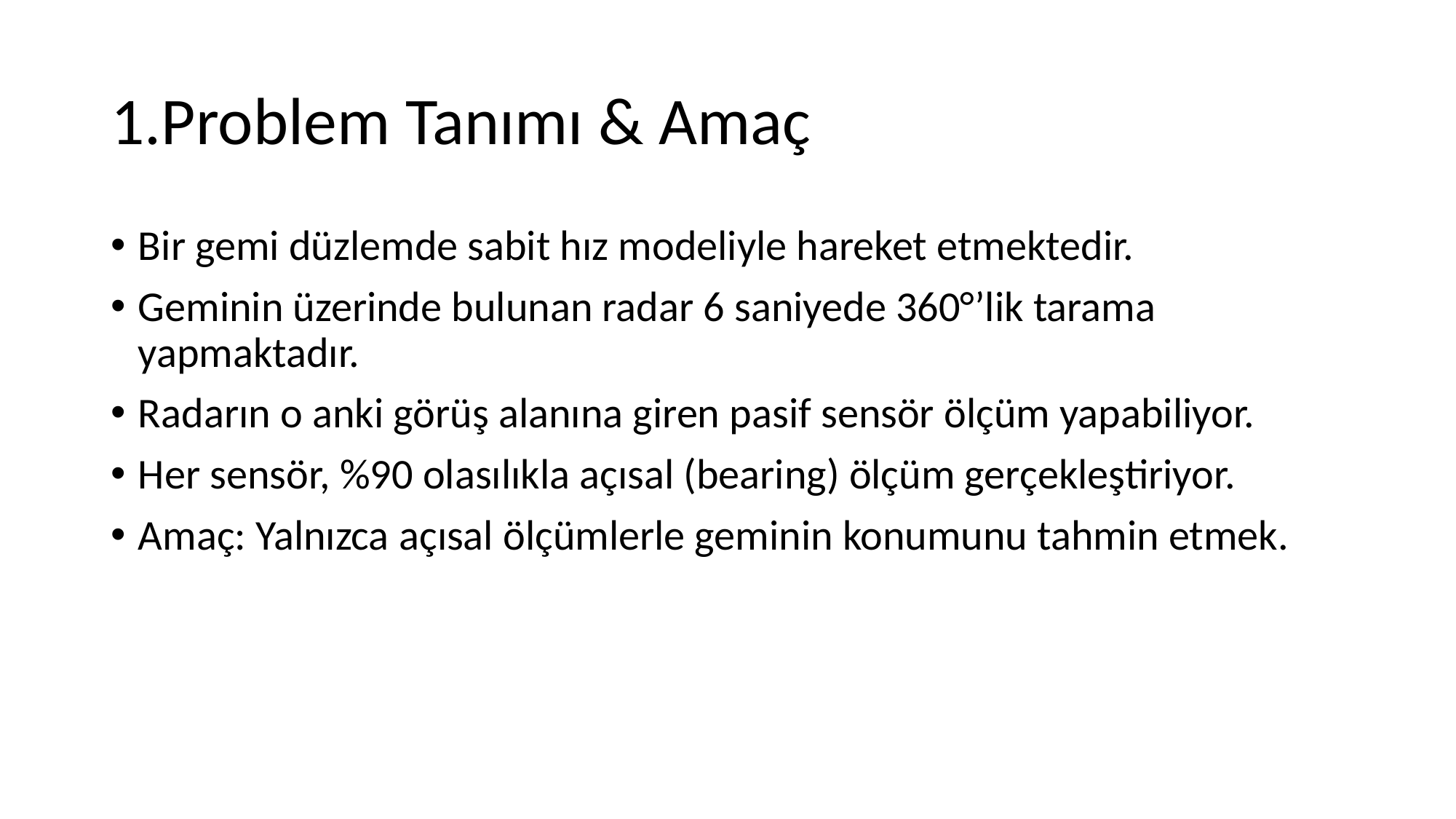

# 1.Problem Tanımı & Amaç
Bir gemi düzlemde sabit hız modeliyle hareket etmektedir.
Geminin üzerinde bulunan radar 6 saniyede 360°’lik tarama yapmaktadır.
Radarın o anki görüş alanına giren pasif sensör ölçüm yapabiliyor.
Her sensör, %90 olasılıkla açısal (bearing) ölçüm gerçekleştiriyor.
Amaç: Yalnızca açısal ölçümlerle geminin konumunu tahmin etmek.